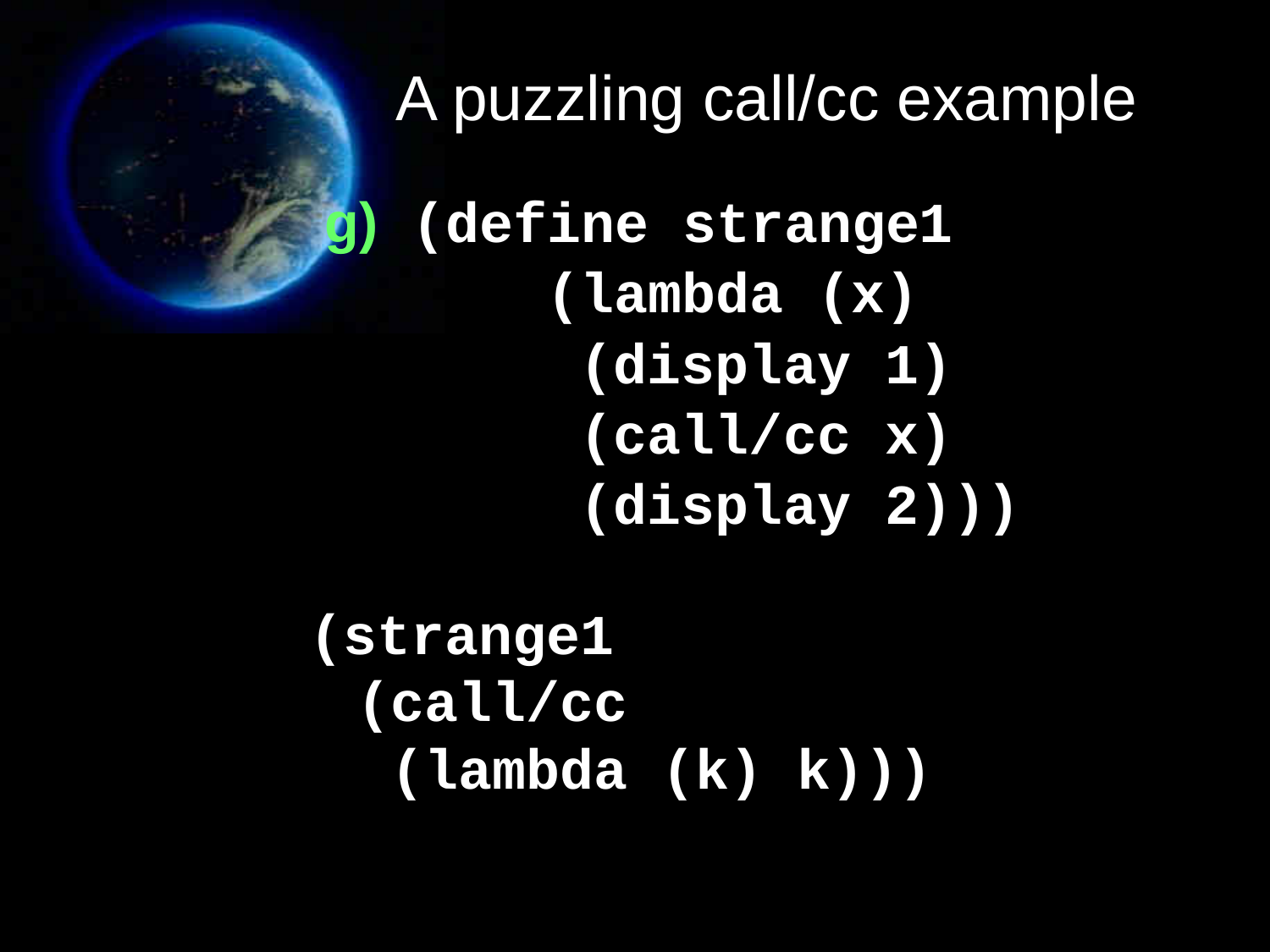

# A puzzling call/cc example
 g) (define strange1
       (lambda (x)
        (display 1)
        (call/cc x)
        (display 2)))
(strange1
(call/cc
 (lambda (k) k)))